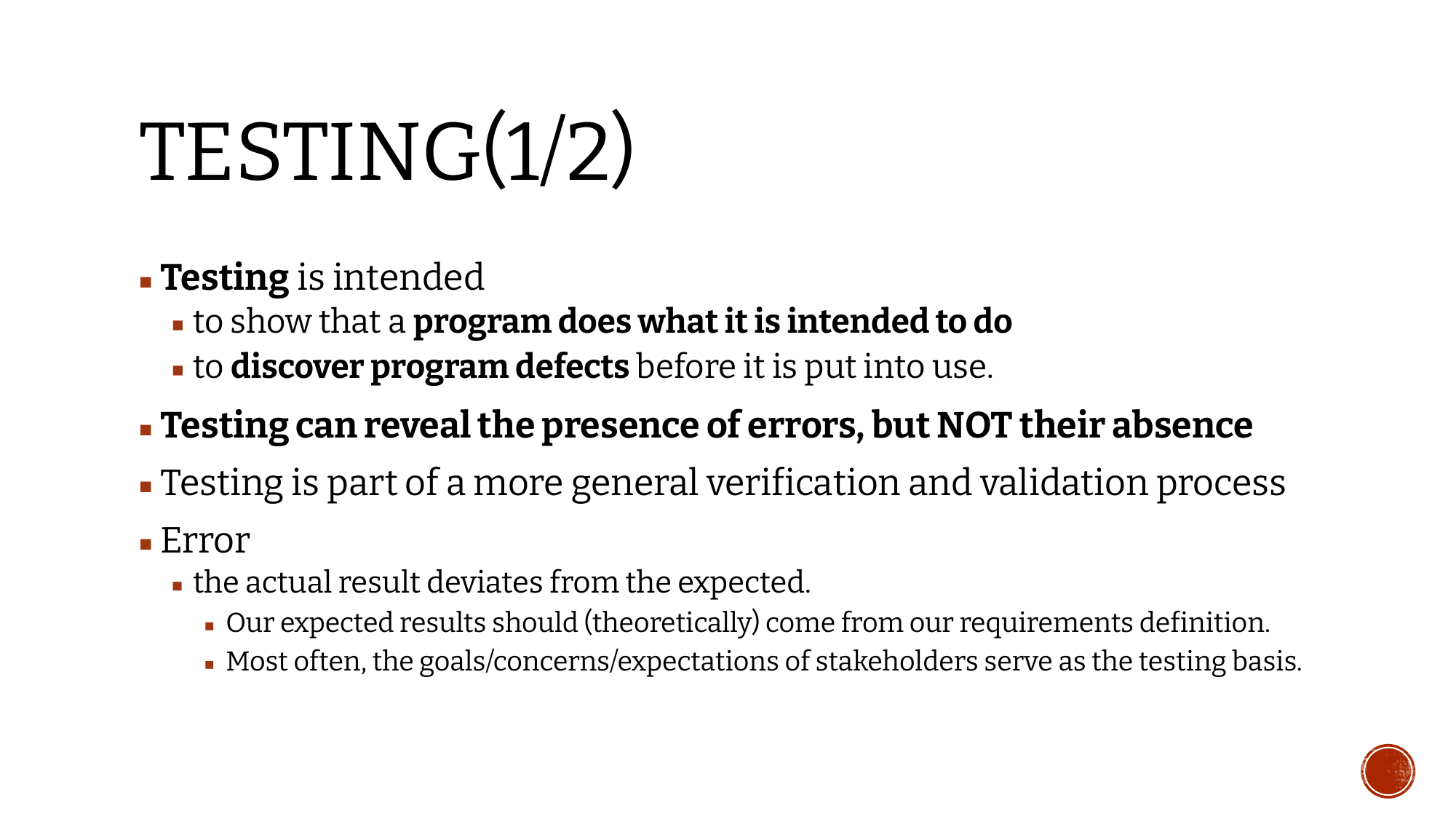

# TESTING(1/2)
Testing is intended
to show that a program does what it is intended to do
to discover program defects before it is put into use.
Testing can reveal the presence of errors, but NOT their absence
Testing is part of a more general verification and validation process
Error
the actual result deviates from the expected.
Our expected results should (theoretically) come from our requirements definition.
Most often, the goals/concerns/expectations of stakeholders serve as the testing basis.